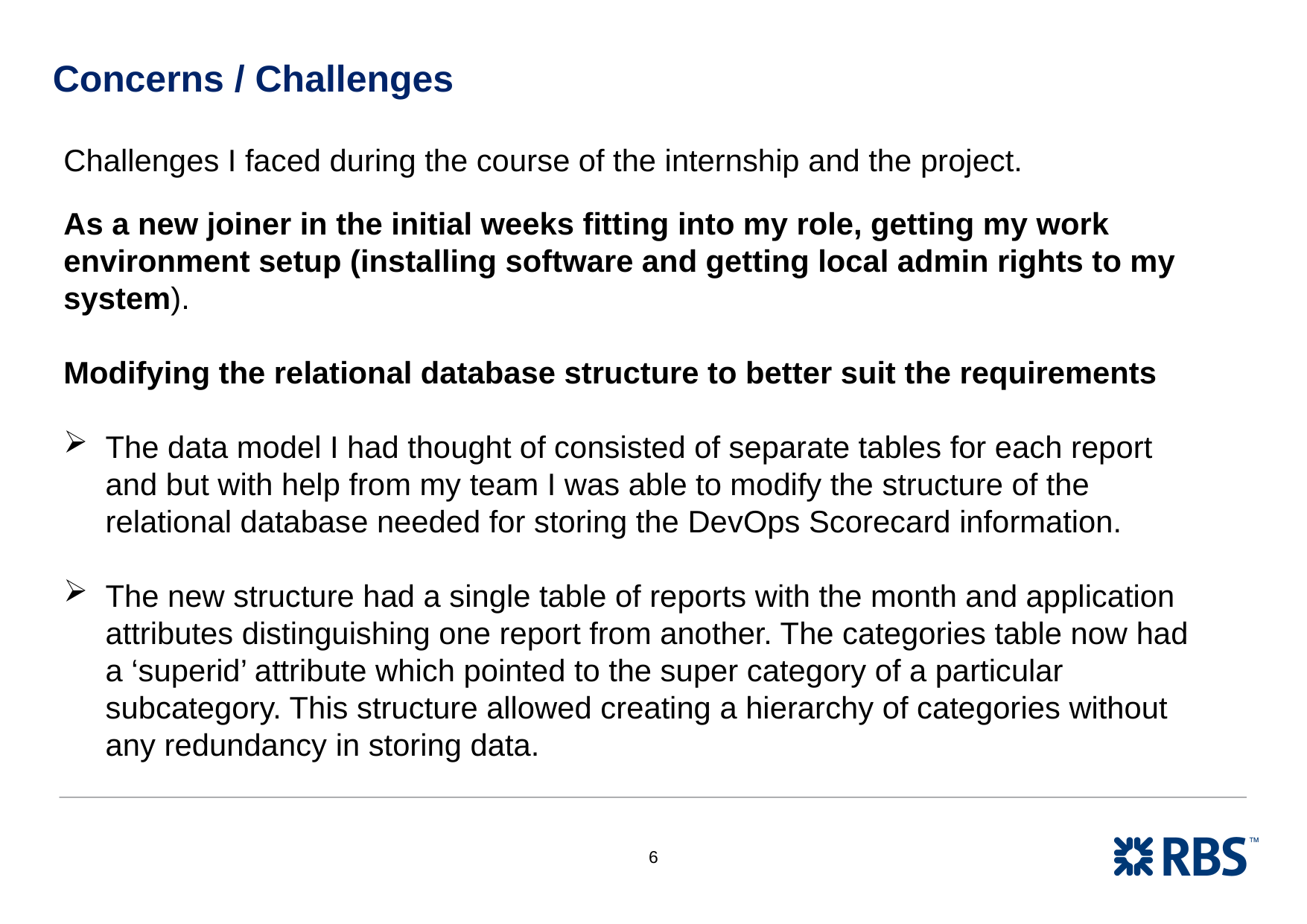

# Concerns / Challenges
Challenges I faced during the course of the internship and the project.

As a new joiner in the initial weeks fitting into my role, getting my work environment setup (installing software and getting local admin rights to my system).

Modifying the relational database structure to better suit the requirements

The data model I had thought of consisted of separate tables for each report and but with help from my team I was able to modify the structure of the relational database needed for storing the DevOps Scorecard information.

The new structure had a single table of reports with the month and application attributes distinguishing one report from another. The categories table now had a ‘superid’ attribute which pointed to the super category of a particular subcategory. This structure allowed creating a hierarchy of categories without any redundancy in storing data.

6